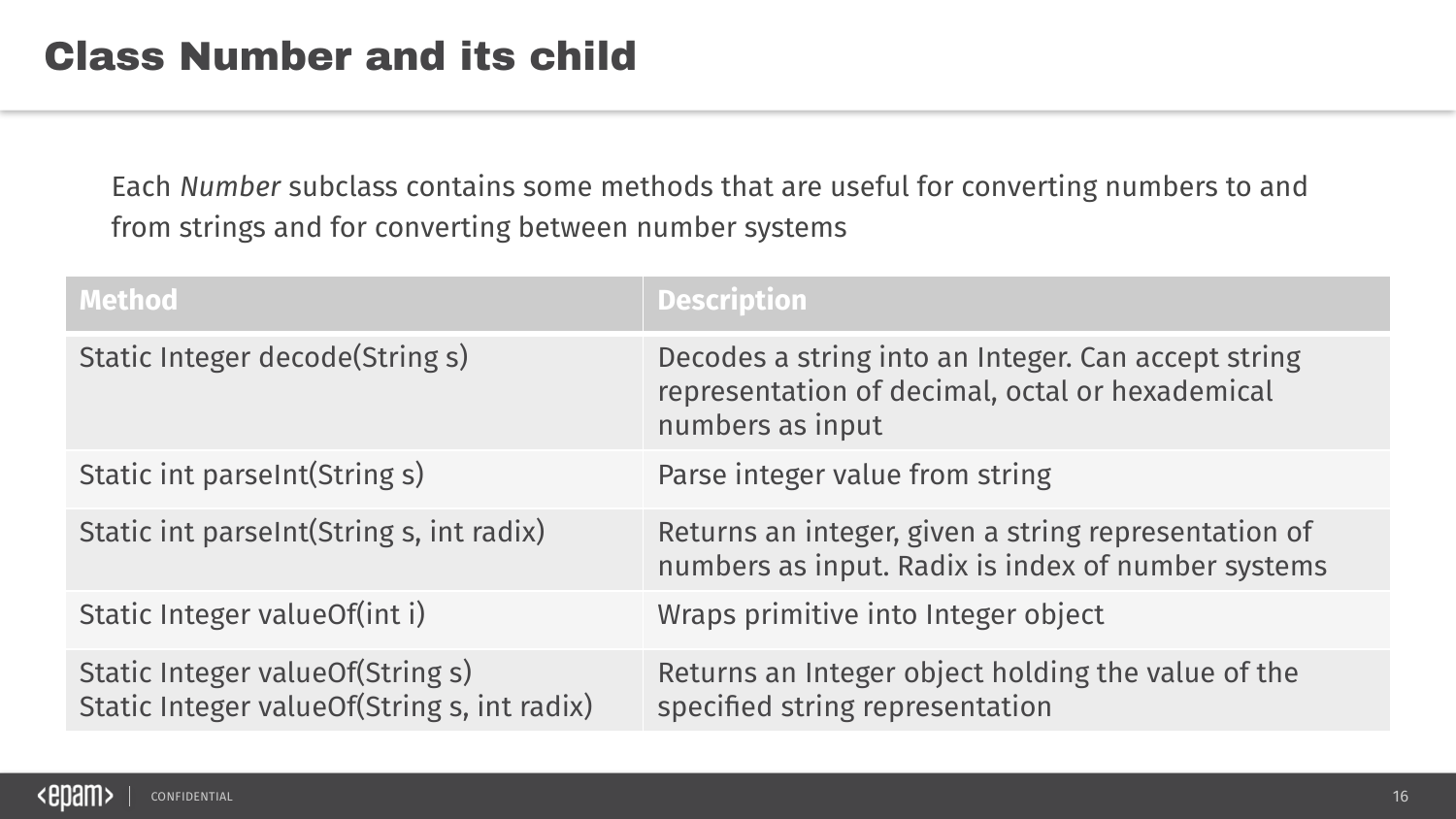

Class Number and its child
Each Number subclass contains some methods that are useful for converting numbers to and from strings and for converting between number systems
| Method | Description |
| --- | --- |
| Static Integer decode(String s) | Decodes a string into an Integer. Can accept string representation of decimal, octal or hexademical numbers as input |
| Static int parseInt(String s) | Parse integer value from string |
| Static int parseInt(String s, int radix) | Returns an integer, given a string representation of numbers as input. Radix is index of number systems |
| Static Integer valueOf(int i) | Wraps primitive into Integer object |
| Static Integer valueOf(String s) Static Integer valueOf(String s, int radix) | Returns an Integer object holding the value of the specified string representation |